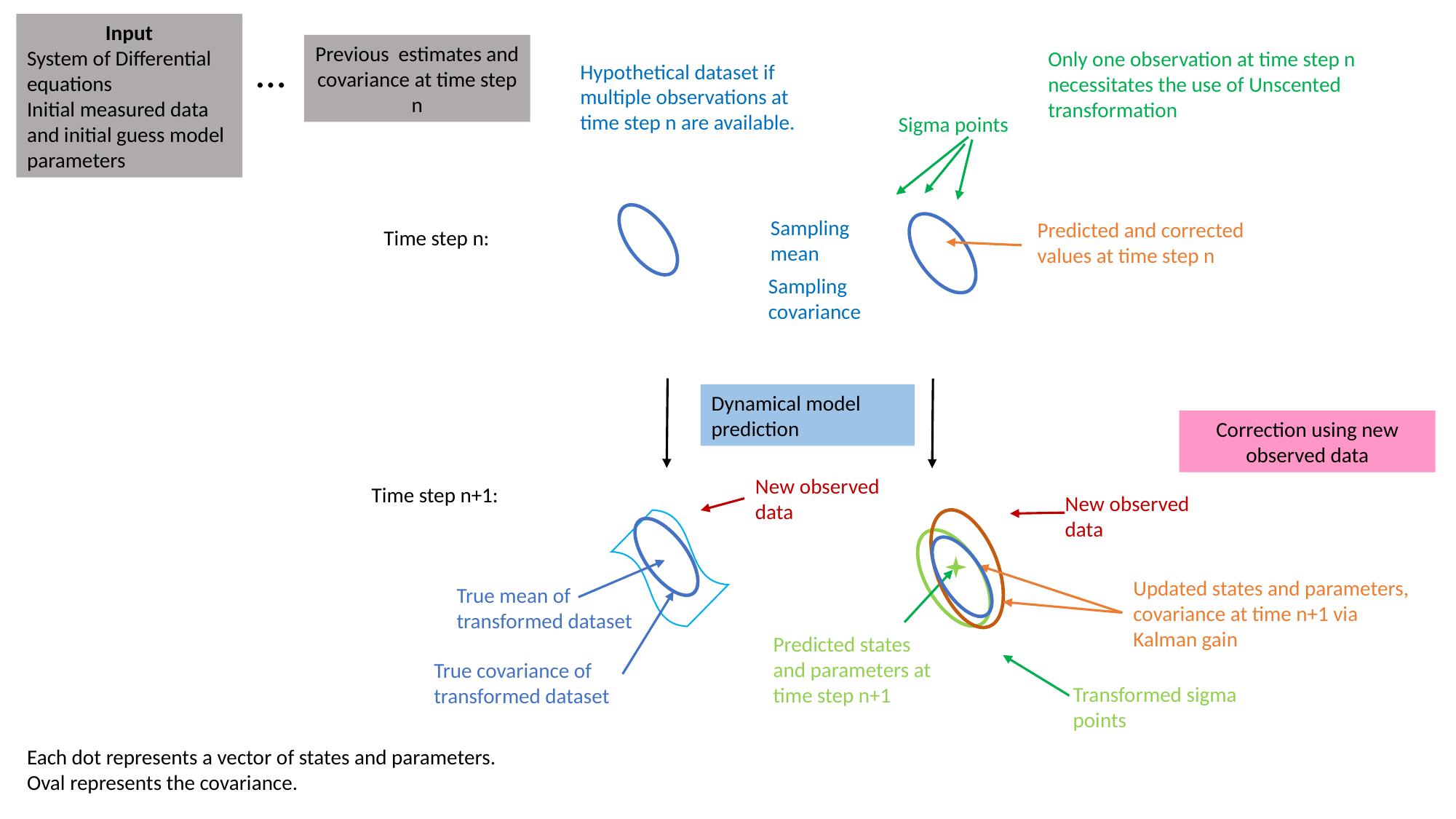

Input
System of Differential equations
Initial measured data and initial guess model parameters
Previous  estimates and covariance at time step n
…
Only one observation at time step n necessitates the use of Unscented transformation
Hypothetical dataset if multiple observations at time step n are available.
Sigma points

Sampling mean
Predicted and corrected values at time step n
Time step n:
Sampling covariance
Dynamical model prediction
Correction using new observed data
New observed data
Time step n+1:
New observed data

Updated states and parameters, covariance at time n+1 via Kalman gain
True mean of transformed dataset
Predicted states and parameters at time step n+1
True covariance of transformed dataset
Transformed sigma points
Each dot represents a vector of states and parameters.
Oval represents the covariance.